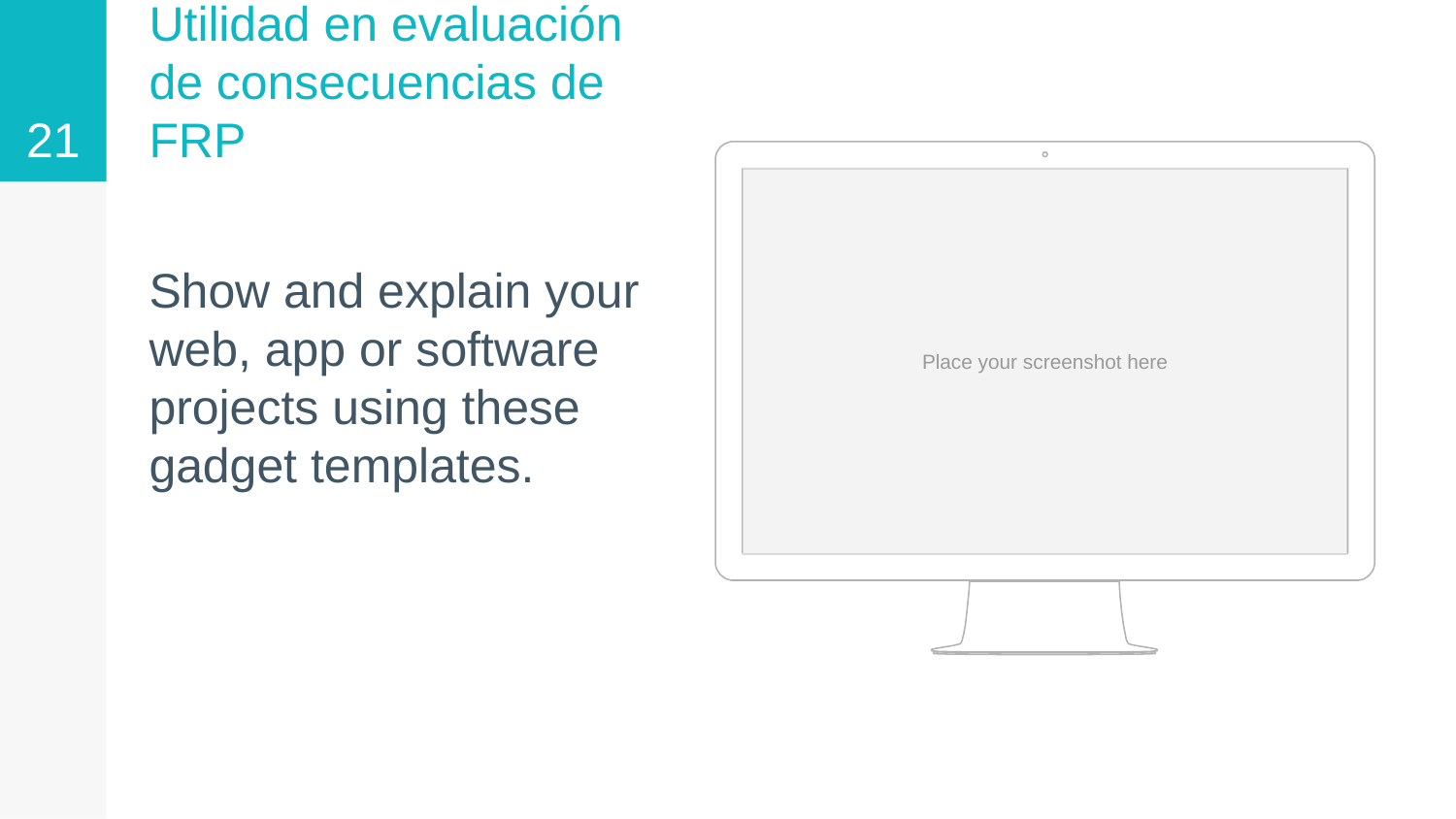

21
# Utilidad en evaluación de consecuencias de FRP

Place your screenshot here
Show and explain your web, app or software projects using these gadget templates.